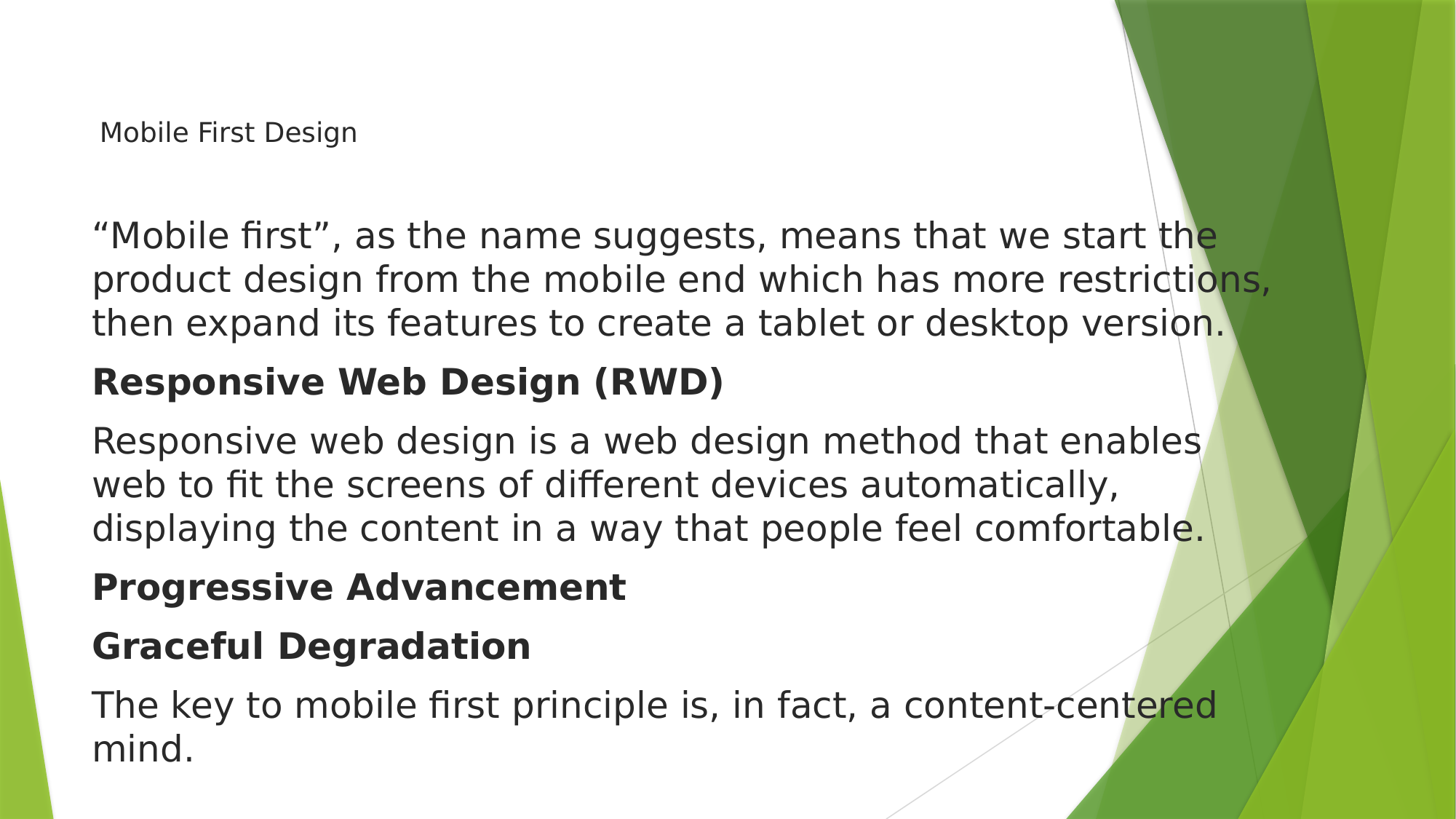

# Mobile First Design
“Mobile first”, as the name suggests, means that we start the product design from the mobile end which has more restrictions, then expand its features to create a tablet or desktop version.
Responsive Web Design (RWD)
Responsive web design is a web design method that enables web to fit the screens of different devices automatically, displaying the content in a way that people feel comfortable.
Progressive Advancement
Graceful Degradation
The key to mobile first principle is, in fact, a content-centered mind.